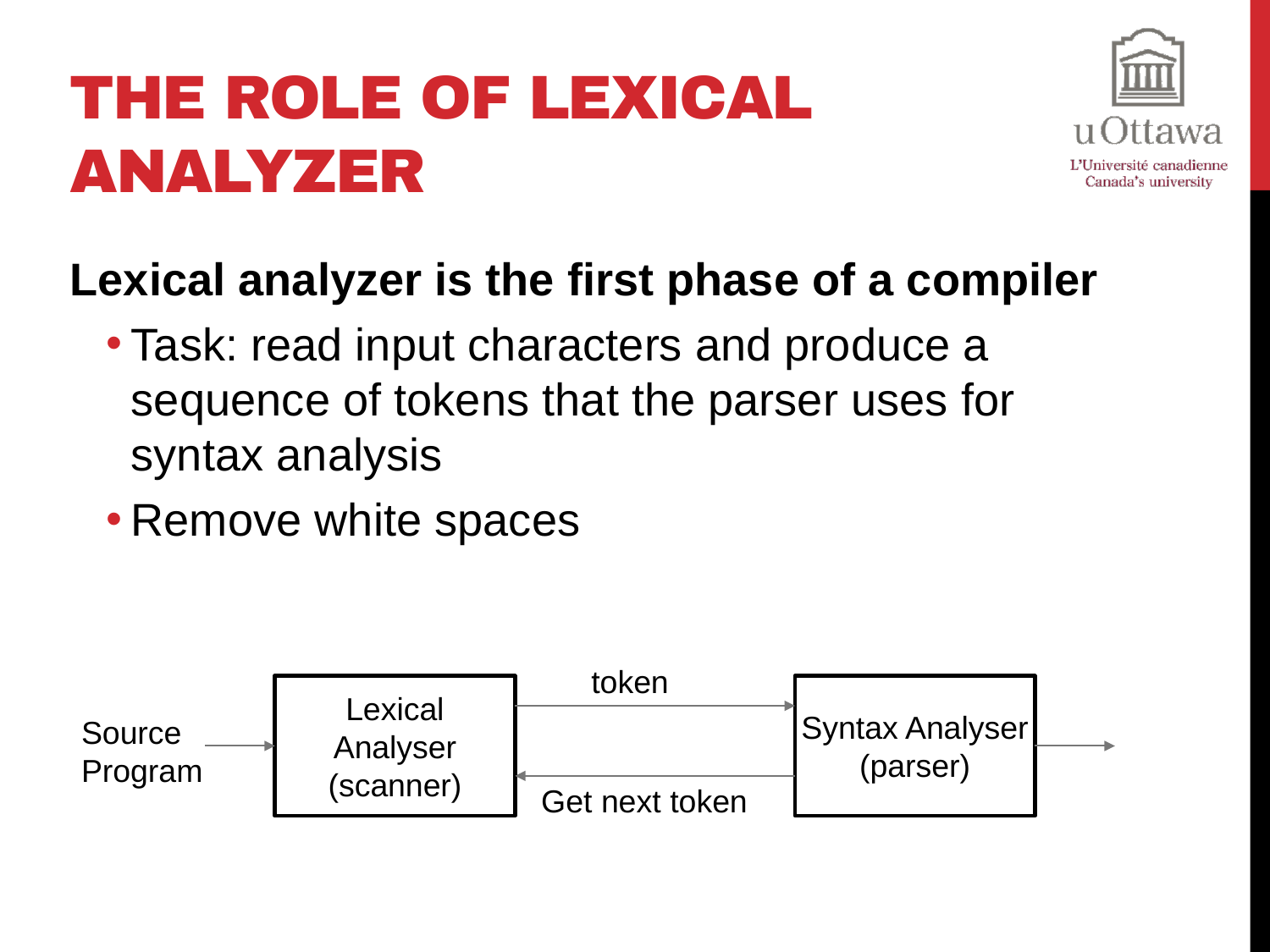

# The Role of Lexical Analyzer
Lexical analyzer is the first phase of a compiler
Task: read input characters and produce a sequence of tokens that the parser uses for syntax analysis
Remove white spaces
token

Lexical Analyser (scanner)

Syntax Analyser (parser)

Source Program

Get next token